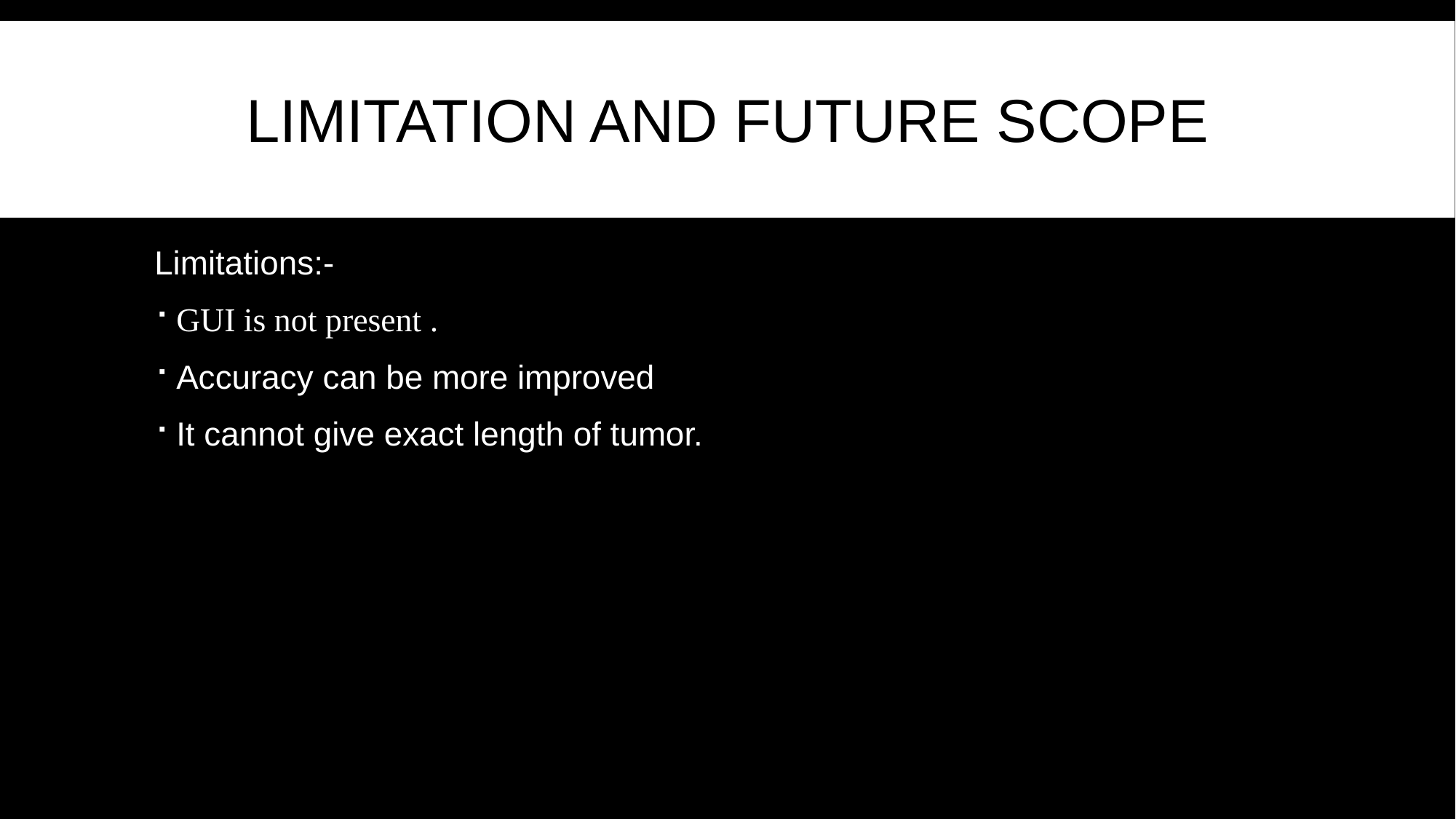

# LIMITATION AND FUTURE SCOPE
Limitations:-
GUI is not present .
Accuracy can be more improved
It cannot give exact length of tumor.